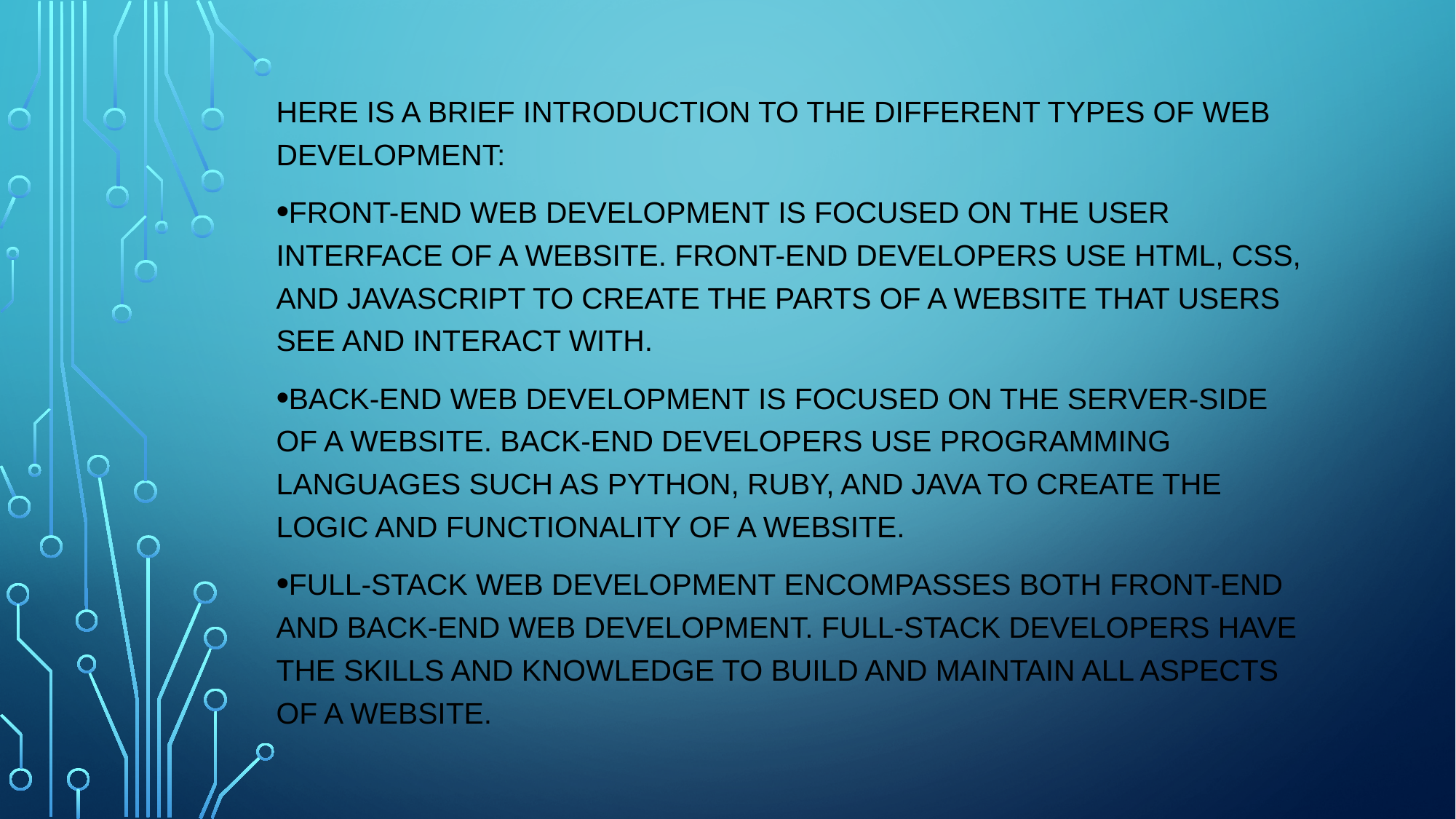

Here is a brief introduction to the different types of web development:
Front-end web development is focused on the user interface of a website. Front-end developers use HTML, CSS, and JavaScript to create the parts of a website that users see and interact with.
Back-end web development is focused on the server-side of a website. Back-end developers use programming languages such as Python, Ruby, and Java to create the logic and functionality of a website.
Full-stack web development encompasses both front-end and back-end web development. Full-stack developers have the skills and knowledge to build and maintain all aspects of a website.